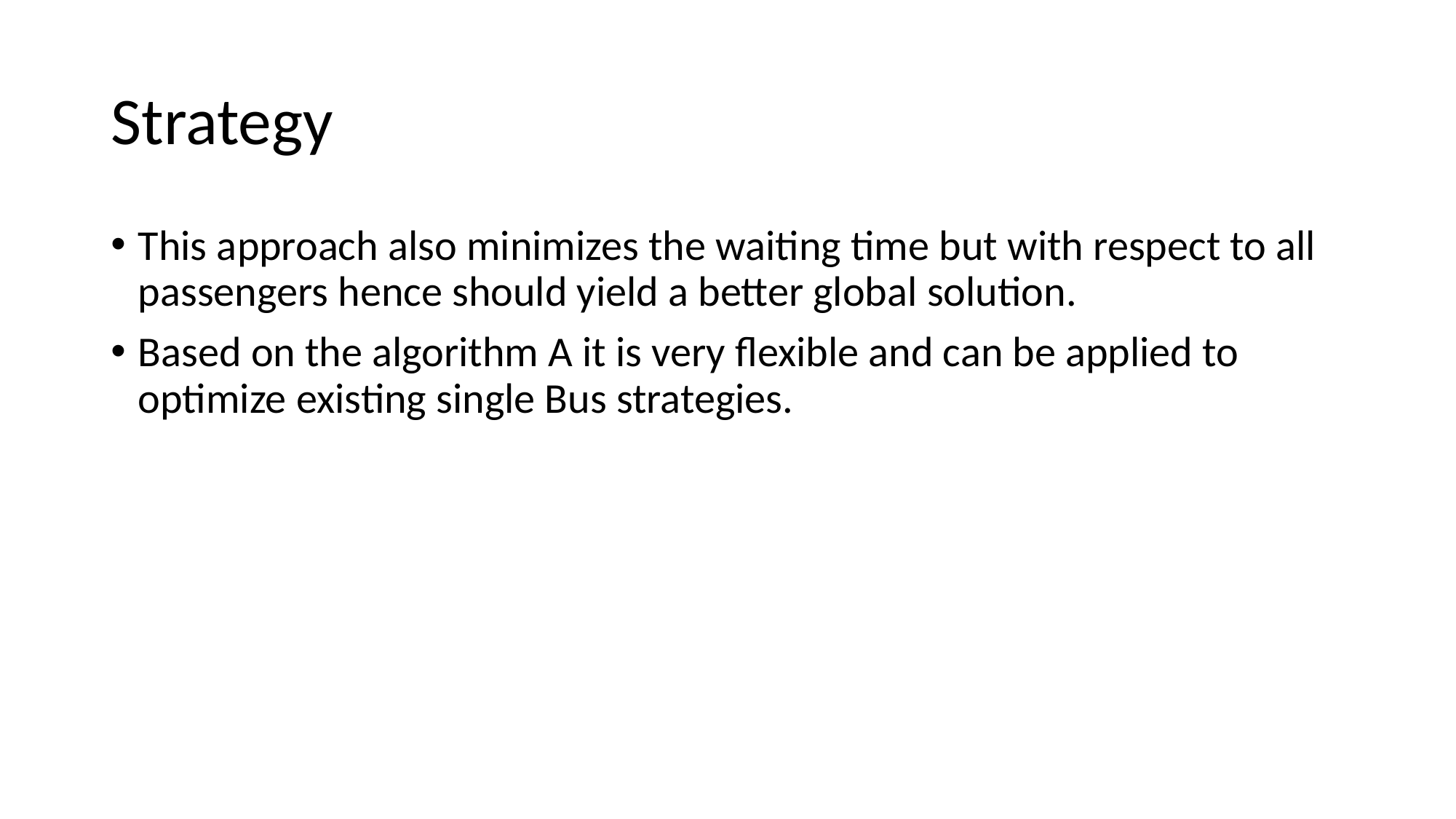

# Strategy
This approach also minimizes the waiting time but with respect to all passengers hence should yield a better global solution.
Based on the algorithm A it is very flexible and can be applied to optimize existing single Bus strategies.